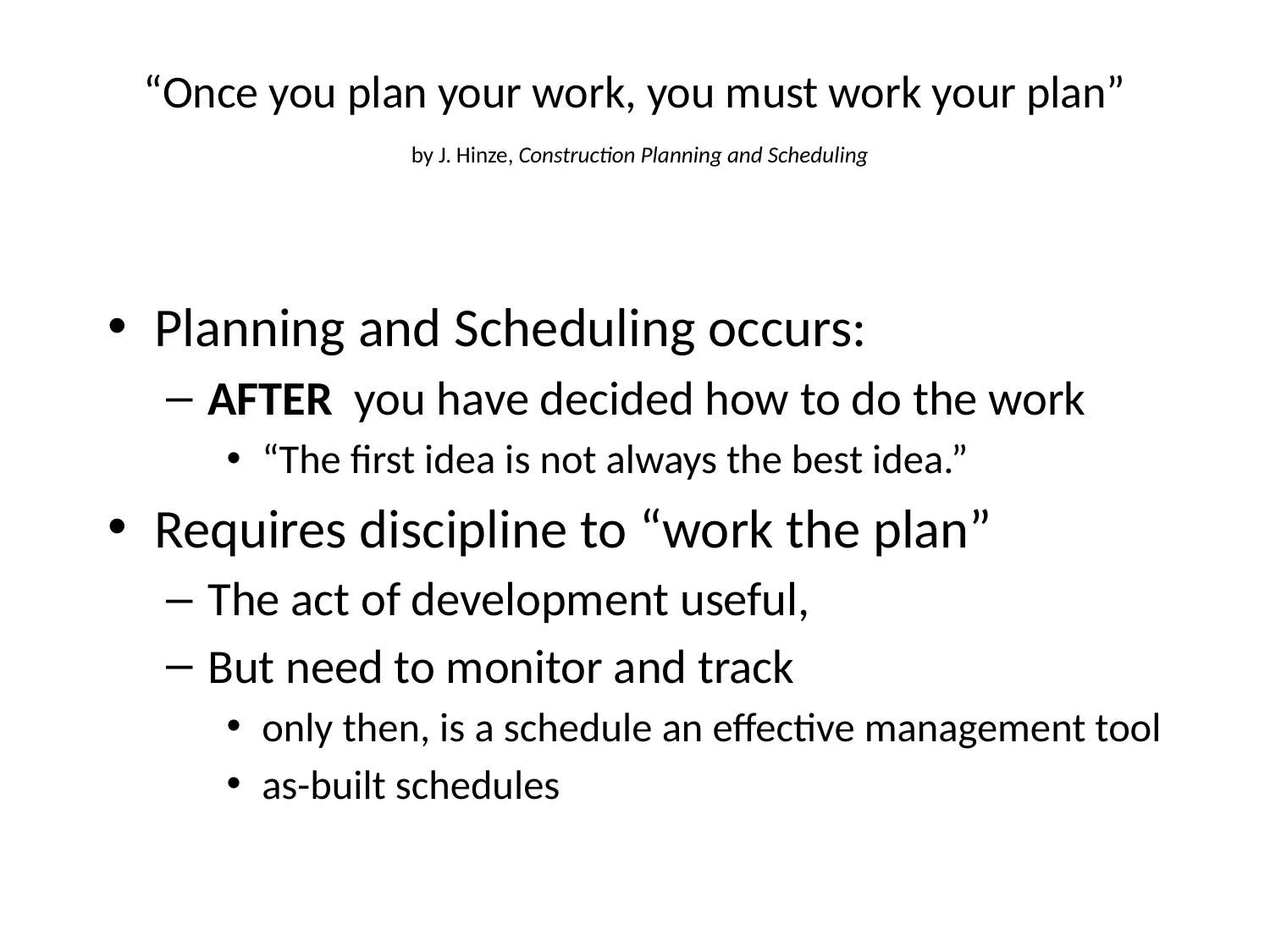

# “Once you plan your work, you must work your plan” by J. Hinze, Construction Planning and Scheduling
Planning and Scheduling occurs:
AFTER  you have decided how to do the work
“The first idea is not always the best idea.”
Requires discipline to “work the plan”
The act of development useful,
But need to monitor and track
only then, is a schedule an effective management tool
as-built schedules